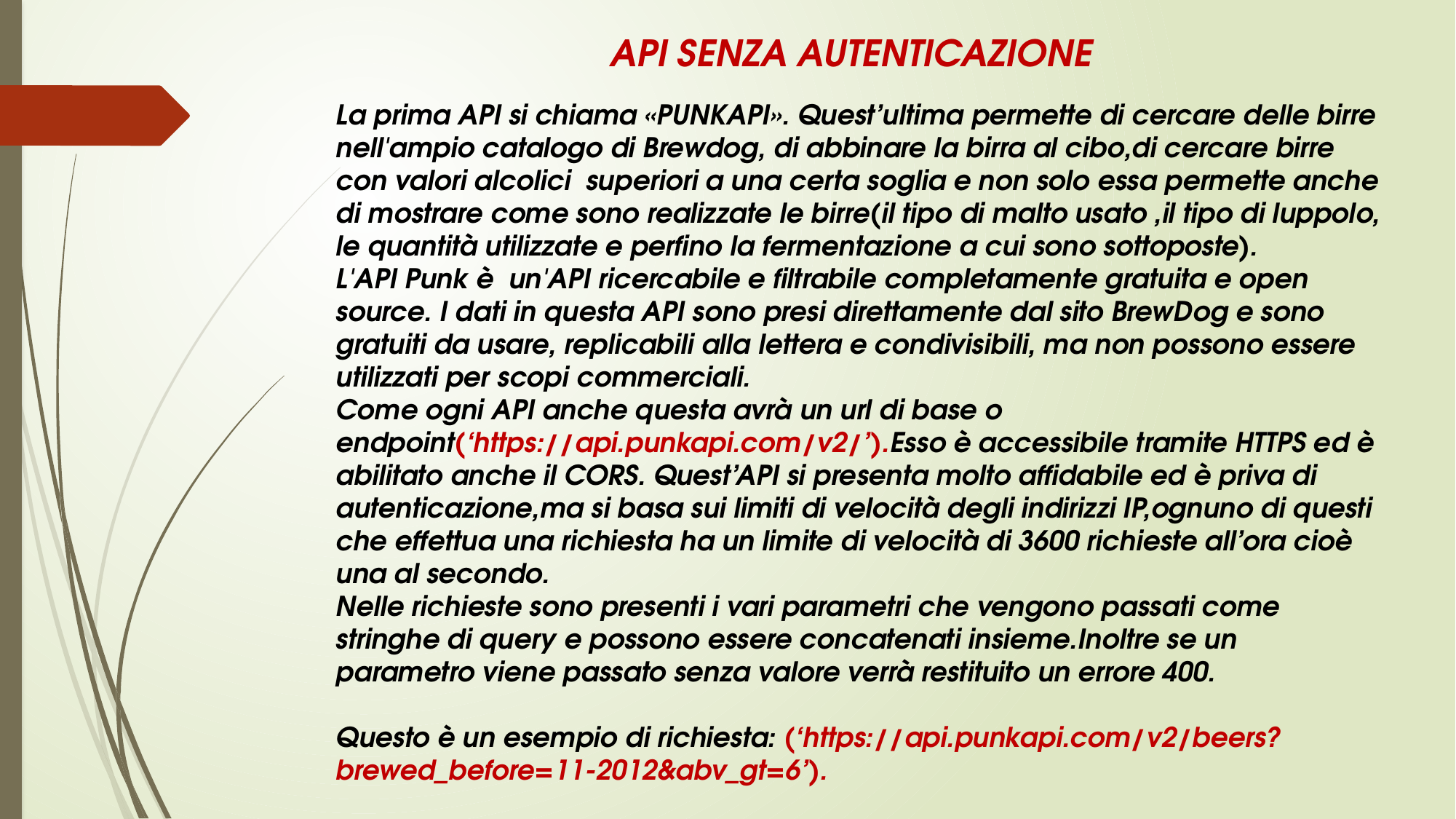

API SENZA AUTENTICAZIONE
La prima API si chiama «PUNKAPI». Quest’ultima permette di cercare delle birre nell'ampio catalogo di Brewdog, di abbinare la birra al cibo,di cercare birre con valori alcolici  superiori a una certa soglia e non solo essa permette anche di mostrare come sono realizzate le birre(il tipo di malto usato ,il tipo di luppolo, le quantità utilizzate e perfino la fermentazione a cui sono sottoposte).
L'API Punk è  un'API ricercabile e filtrabile completamente gratuita e open source. I dati in questa API sono presi direttamente dal sito BrewDog e sono gratuiti da usare, replicabili alla lettera e condivisibili, ma non possono essere utilizzati per scopi commerciali.
Come ogni API anche questa avrà un url di base o endpoint(‘https://api.punkapi.com/v2/’).Esso è accessibile tramite HTTPS ed è abilitato anche il CORS. Quest’API si presenta molto affidabile ed è priva di autenticazione,ma si basa sui limiti di velocità degli indirizzi IP,ognuno di questi che effettua una richiesta ha un limite di velocità di 3600 richieste all’ora cioè una al secondo.
Nelle richieste sono presenti i vari parametri che vengono passati come stringhe di query e possono essere concatenati insieme.Inoltre se un parametro viene passato senza valore verrà restituito un errore 400.

Questo è un esempio di richiesta: (‘https://api.punkapi.com/v2/beers?brewed_before=11-2012&abv_gt=6’).